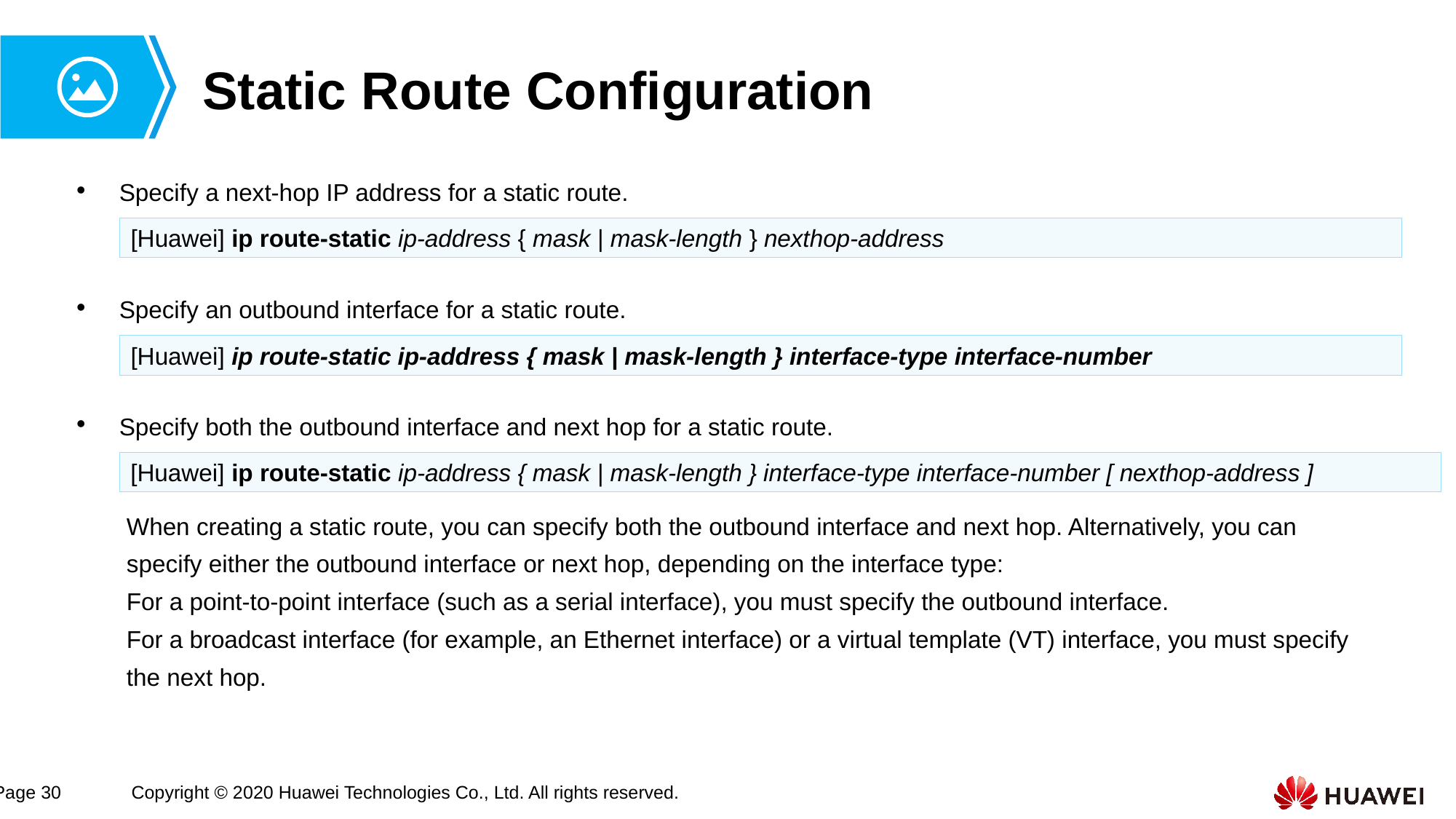

# Static Route Configuration
Specify a next-hop IP address for a static route.
[Huawei] ip route-static ip-address { mask | mask-length } nexthop-address
Specify an outbound interface for a static route.
[Huawei] ip route-static ip-address { mask | mask-length } interface-type interface-number
Specify both the outbound interface and next hop for a static route.
[Huawei] ip route-static ip-address { mask | mask-length } interface-type interface-number [ nexthop-address ]
When creating a static route, you can specify both the outbound interface and next hop. Alternatively, you can specify either the outbound interface or next hop, depending on the interface type:
For a point-to-point interface (such as a serial interface), you must specify the outbound interface.
For a broadcast interface (for example, an Ethernet interface) or a virtual template (VT) interface, you must specify the next hop.